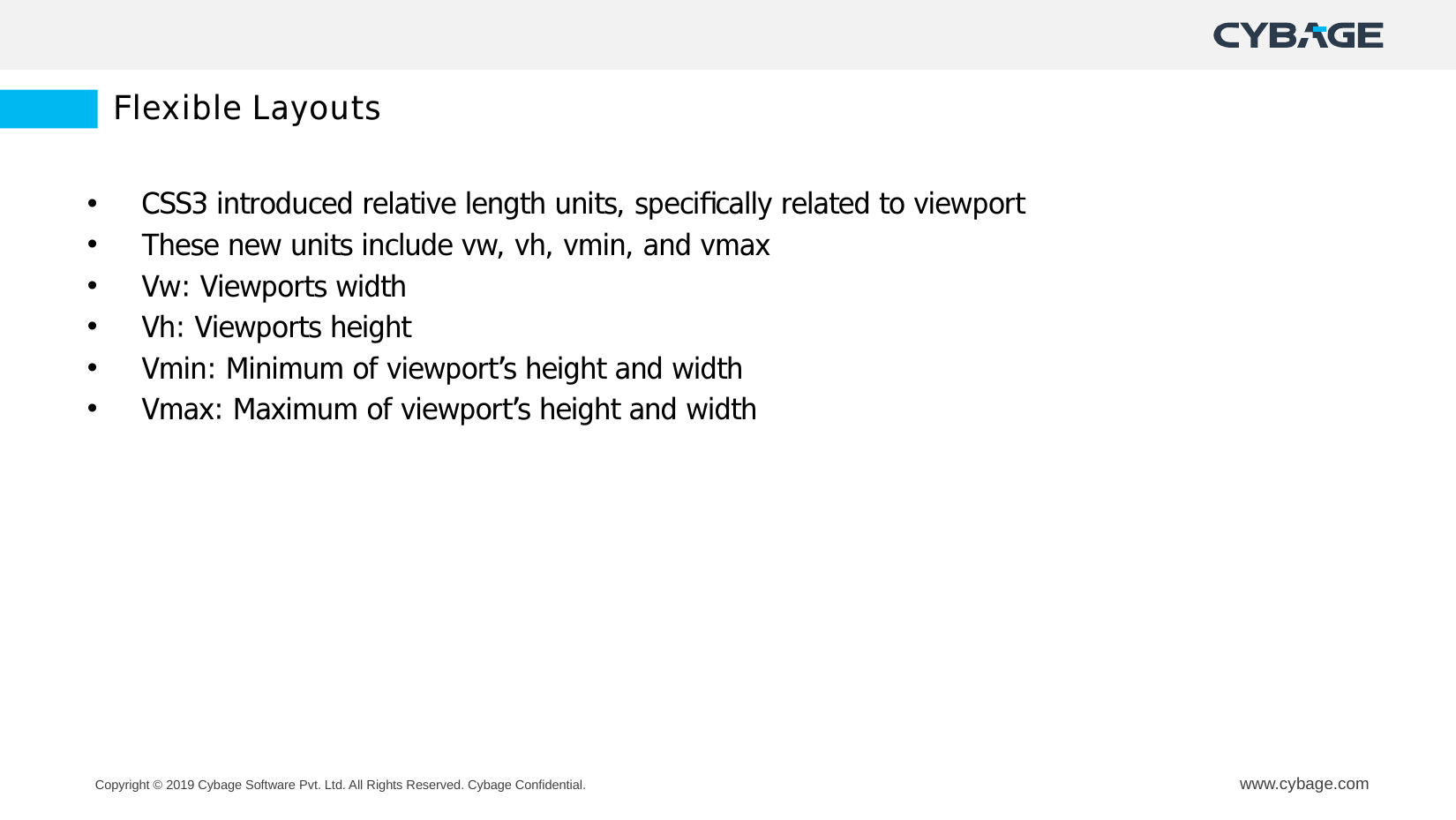

# Flexible Layouts
CSS3 introduced relative length units, specifically related to viewport
These new units include vw, vh, vmin, and vmax
Vw: Viewports width
Vh: Viewports height
Vmin: Minimum of viewport’s height and width
Vmax: Maximum of viewport’s height and width